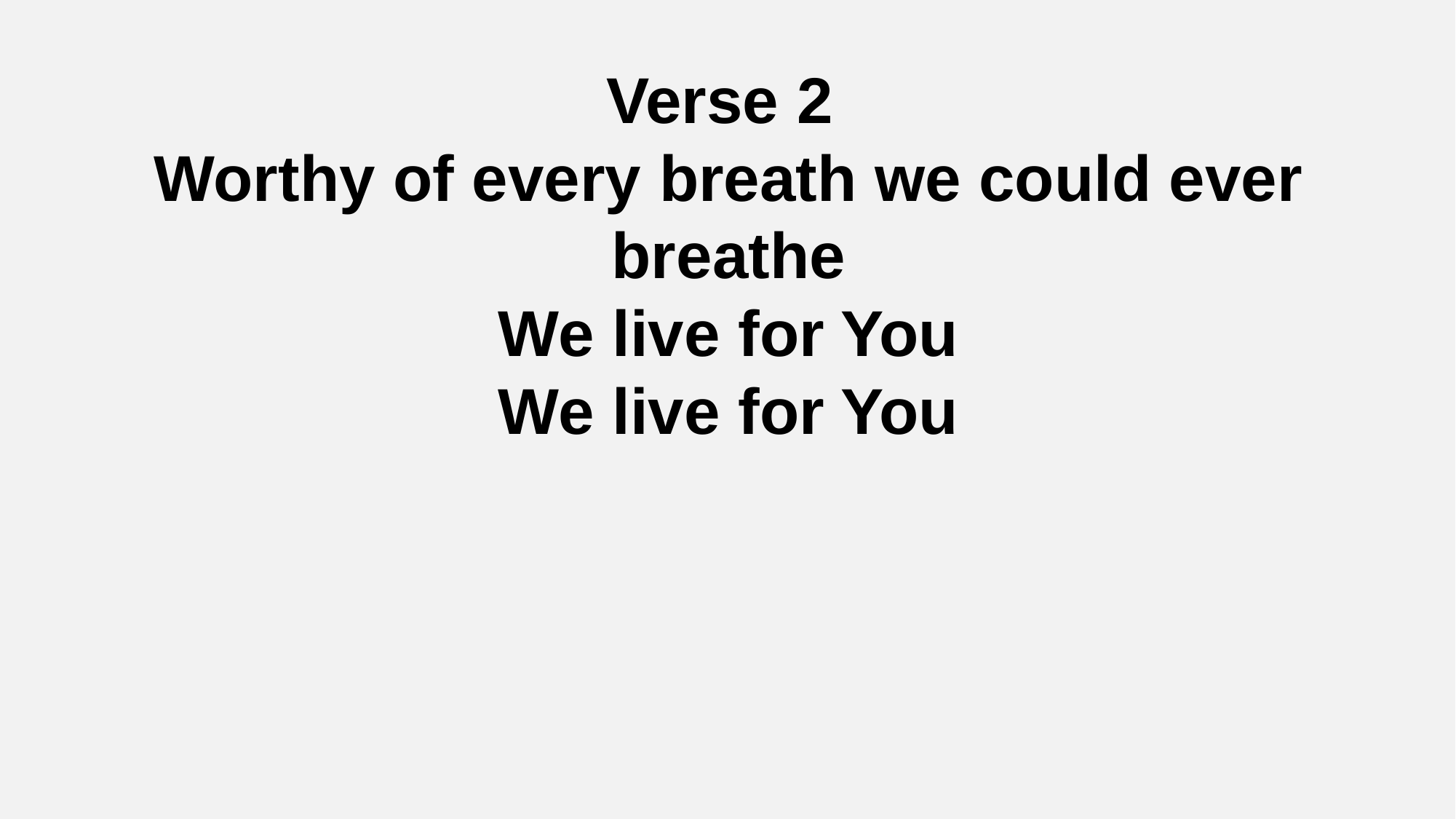

Verse 2
Worthy of every breath we could ever breathe
We live for You
We live for You